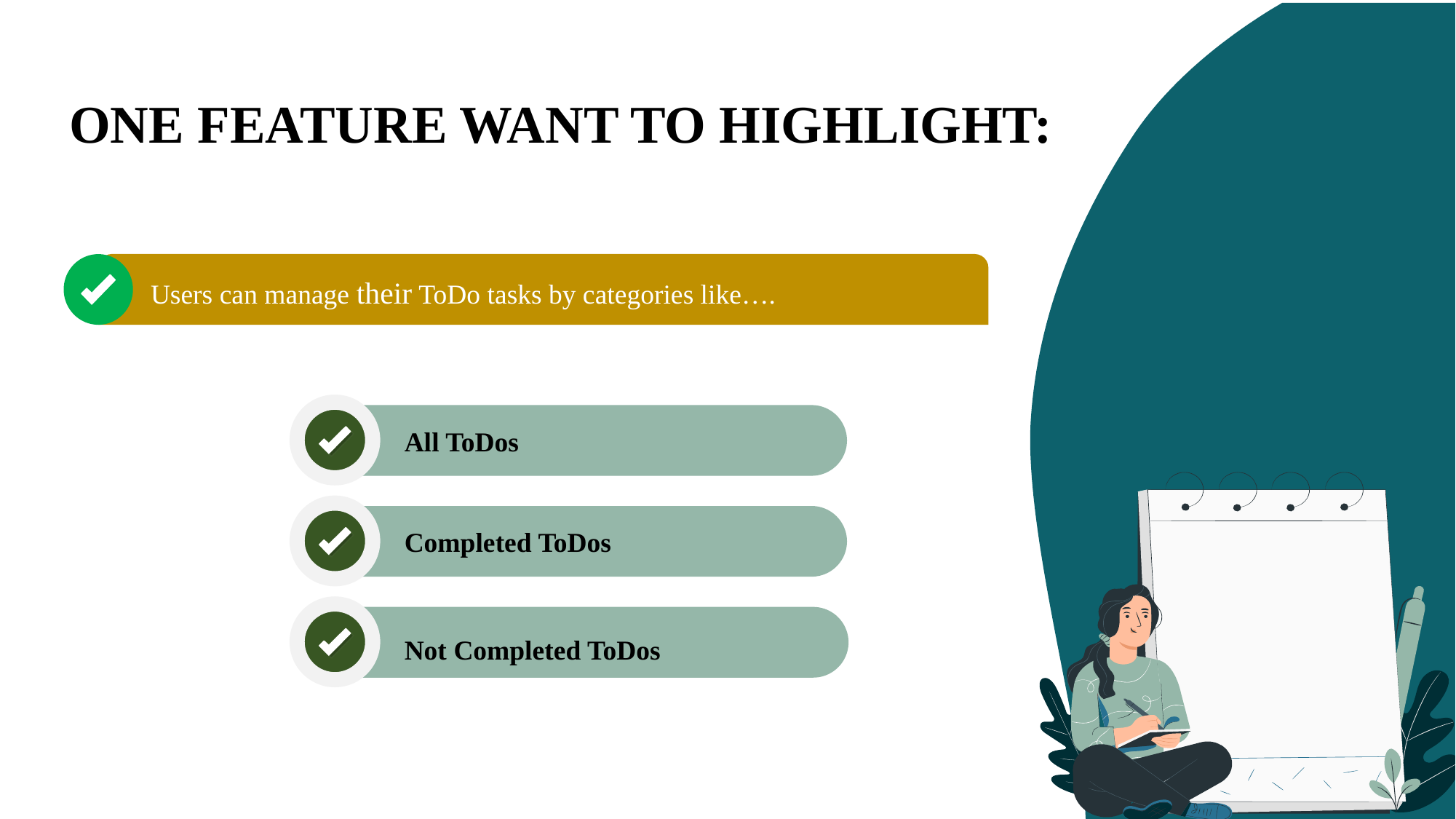

# ONE FEATURE WANT TO HIGHLIGHT:
       Users can manage their ToDo tasks by categories like….

All ToDos

Completed ToDos

Not Completed ToDos

8